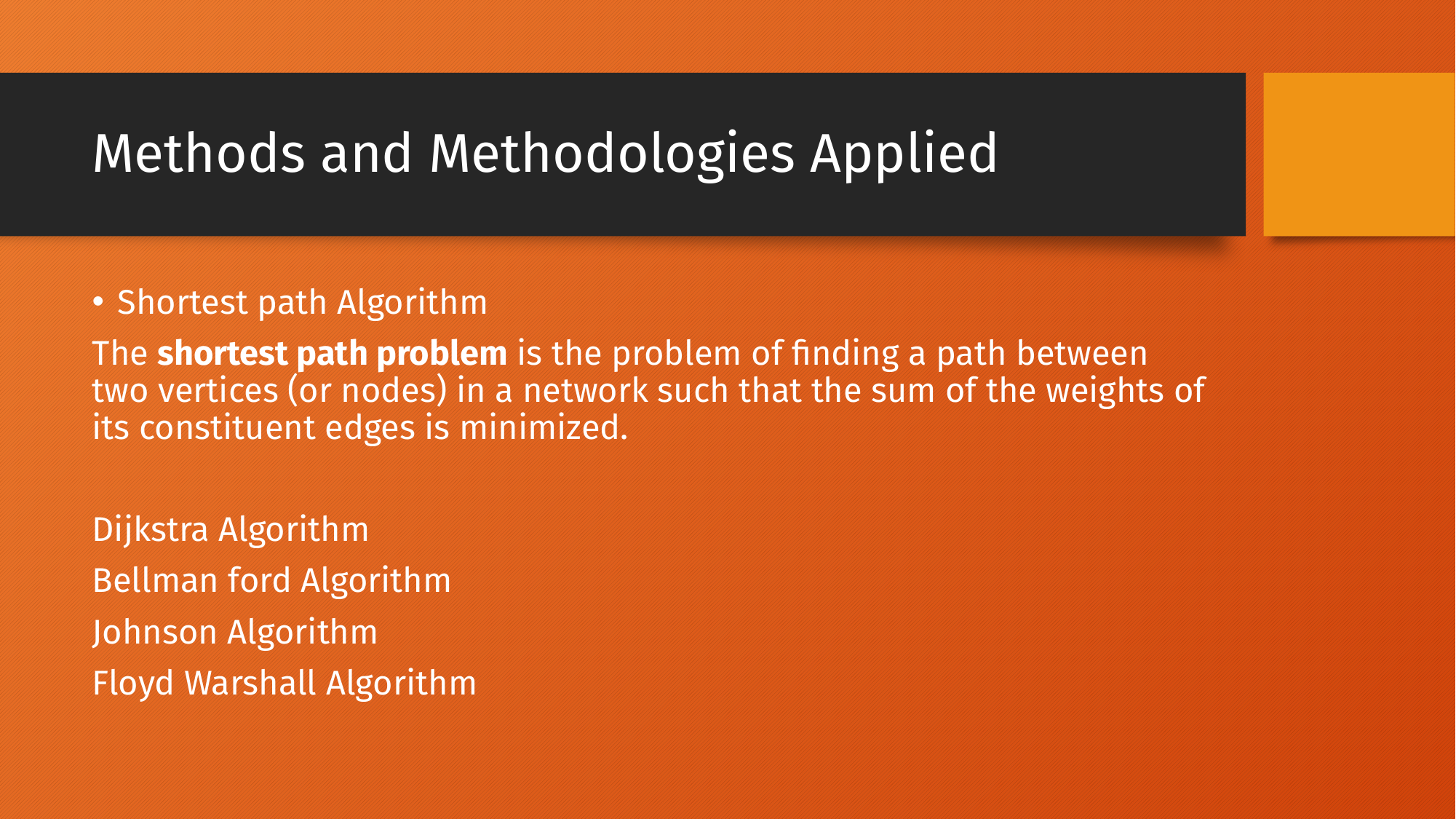

# Methods and Methodologies Applied
Shortest path Algorithm
The shortest path problem is the problem of finding a path between two vertices (or nodes) in a network such that the sum of the weights of its constituent edges is minimized.

Dijkstra Algorithm
Bellman ford Algorithm
Johnson Algorithm
Floyd Warshall Algorithm